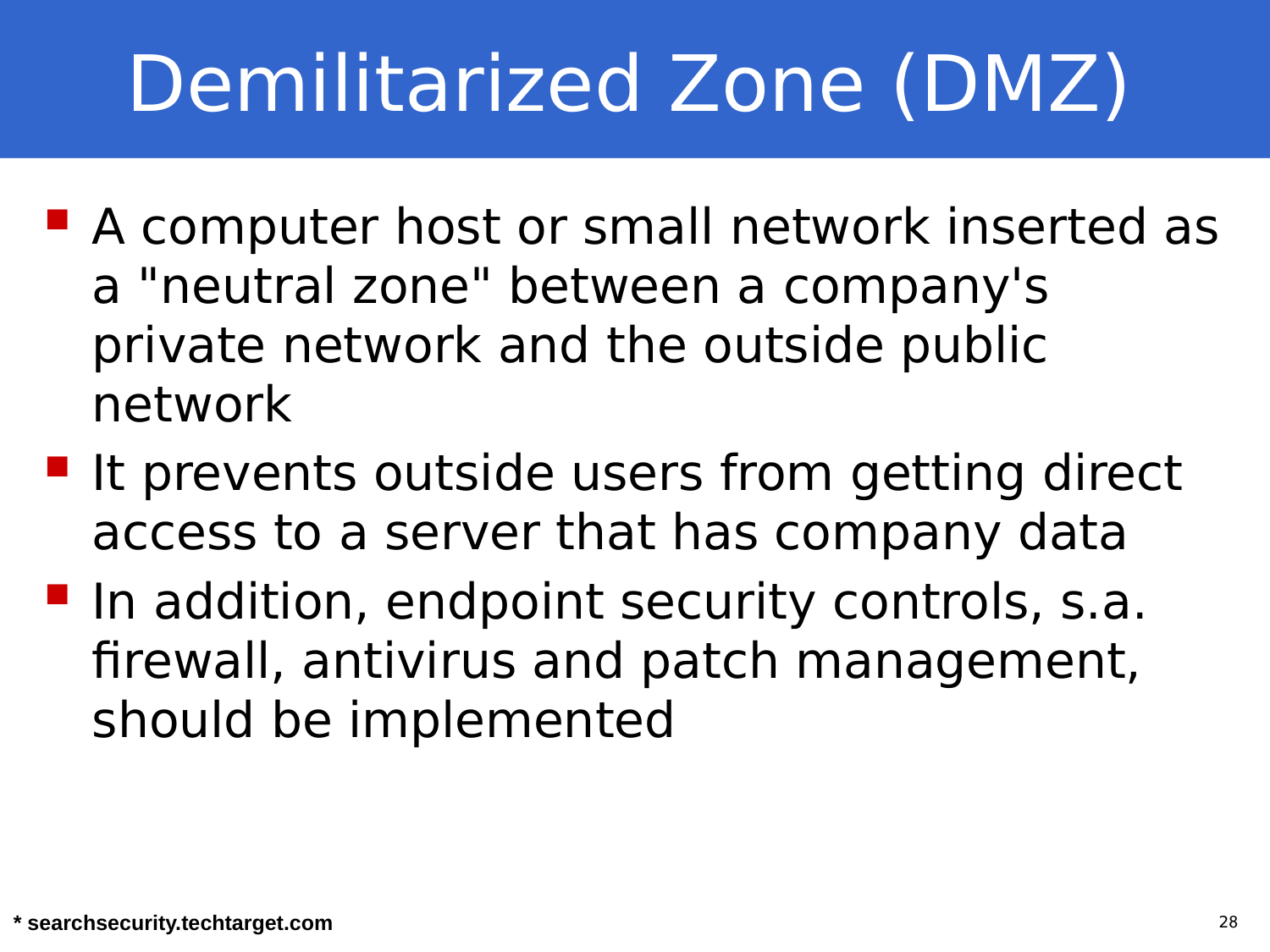

Demilitarized Zone (DMZ)
A computer host or small network inserted as a "neutral zone" between a company's private network and the outside public network
It prevents outside users from getting direct access to a server that has company data
In addition, endpoint security controls, s.a. firewall, antivirus and patch management, should be implemented
* searchsecurity.techtarget.com